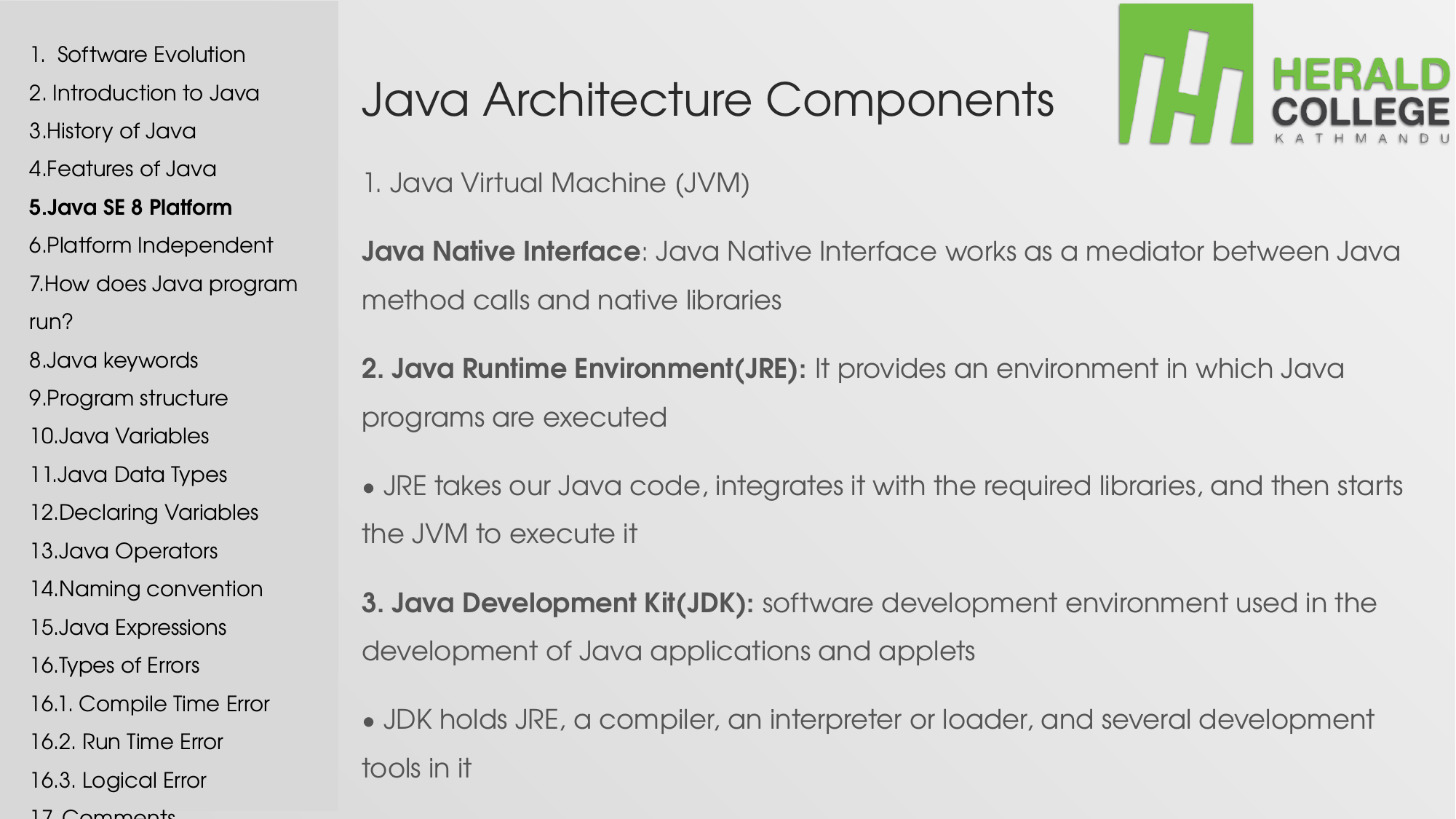

1.  Software Evolution
2. Introduction to Java
3.History of Java
4.Features of Java
5.Java SE 8 Platform
6.Platform Independent
7.How does Java program run?
8.Java keywords
9.Program structure
10.Java Variables
11.Java Data Types
12.Declaring Variables
13.Java Operators
14.Naming convention
15.Java Expressions
16.Types of Errors
16.1. Compile Time Error
16.2. Run Time Error
16.3. Logical Error
17. Comments
# Java Architecture Components
1. Java Virtual Machine (JVM)
Java Native Interface: Java Native Interface works as a mediator between Java method calls and native libraries
2. Java Runtime Environment(JRE): It provides an environment in which Java programs are executed
• JRE takes our Java code, integrates it with the required libraries, and then starts the JVM to execute it
3. Java Development Kit(JDK): software development environment used in the development of Java applications and applets
• JDK holds JRE, a compiler, an interpreter or loader, and several development tools in it